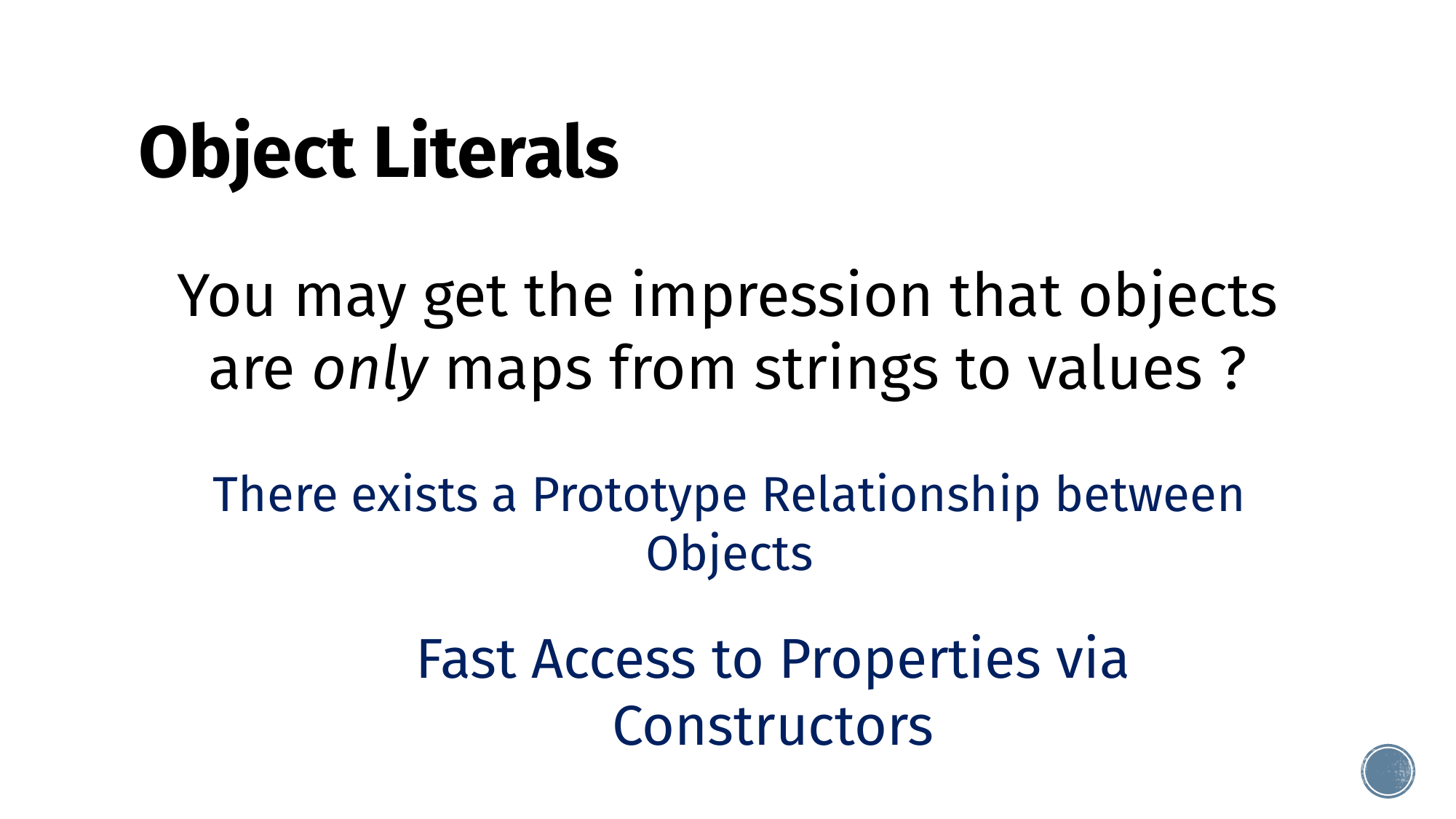

# Object Literals
You may get the impression that objects are only maps from strings to values ?
There exists a Prototype Relationship between Objects
Fast Access to Properties via Constructors